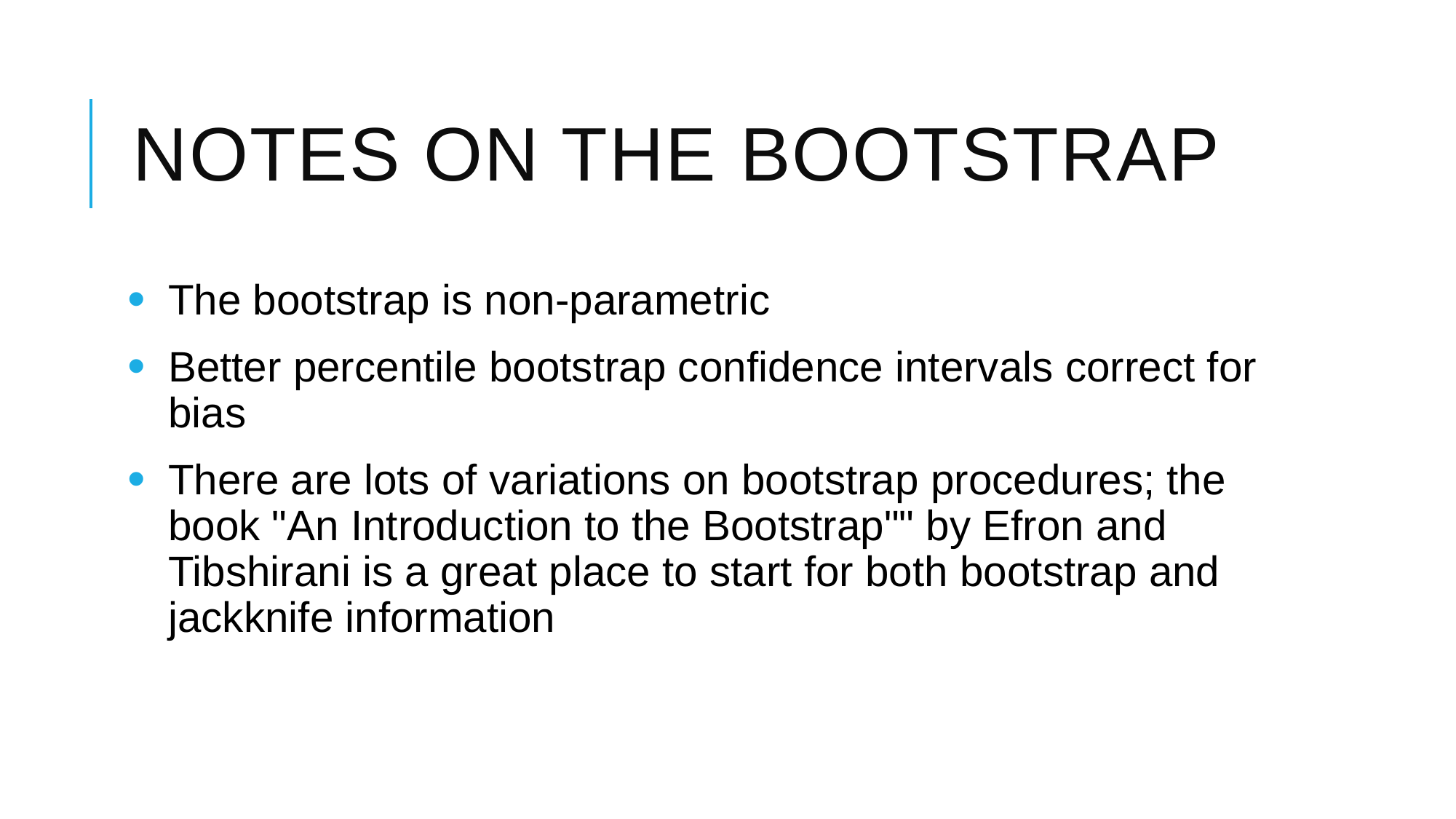

# Notes on the bootstrap
The bootstrap is non-parametric
Better percentile bootstrap confidence intervals correct for bias
There are lots of variations on bootstrap procedures; the book "An Introduction to the Bootstrap"" by Efron and Tibshirani is a great place to start for both bootstrap and jackknife information